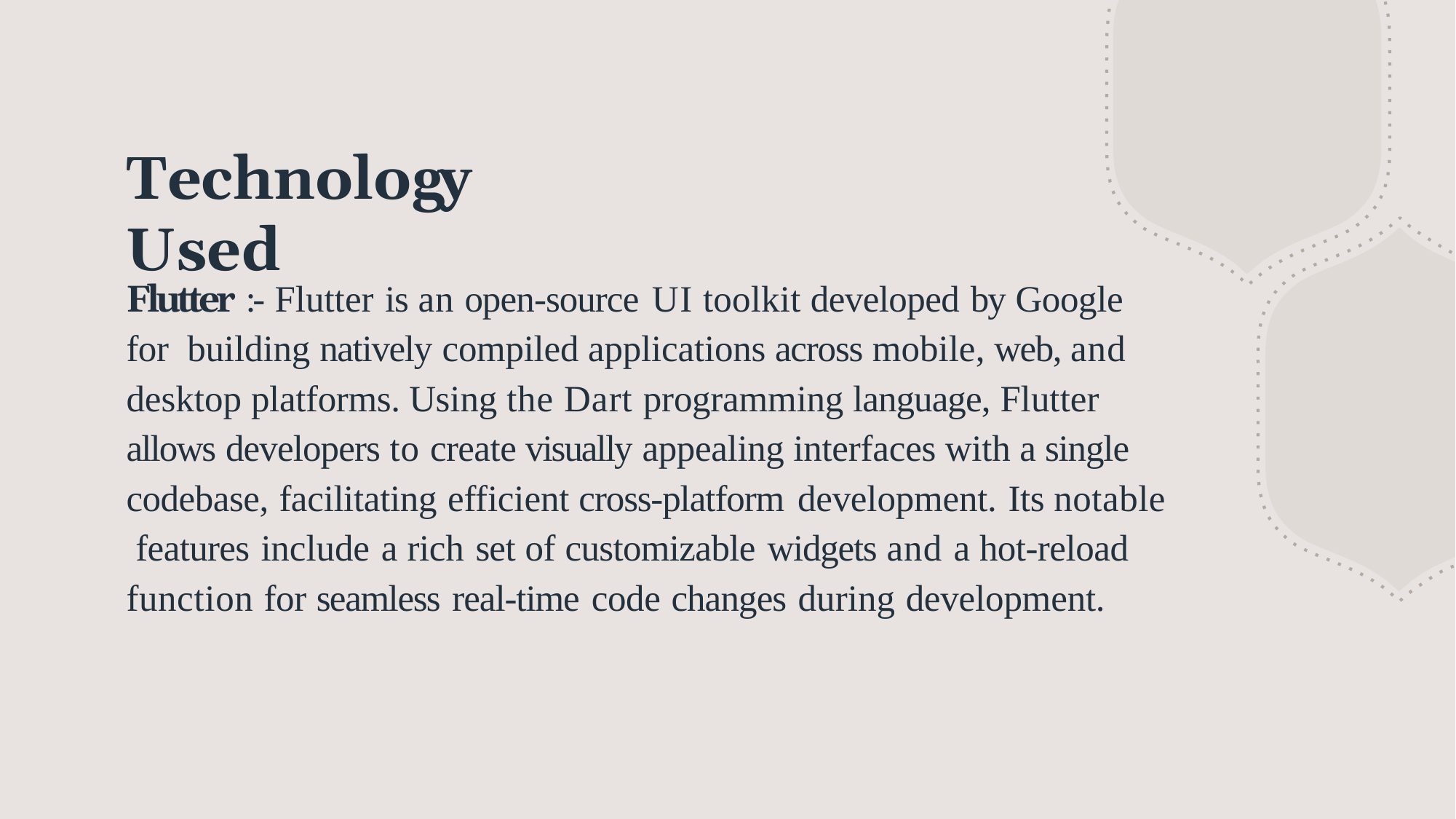

# Technology Used
Flutter :- Flutter is an open-source UI toolkit developed by Google for  building natively compiled applications across mobile, web, and  desktop platforms. Using the Dart programming language, Flutter  allows developers to create visually appealing interfaces with a single  codebase, facilitating efficient cross-platform development. Its notable  features include a rich set of customizable widgets and a hot-reload  function for seamless real-time code changes during development.